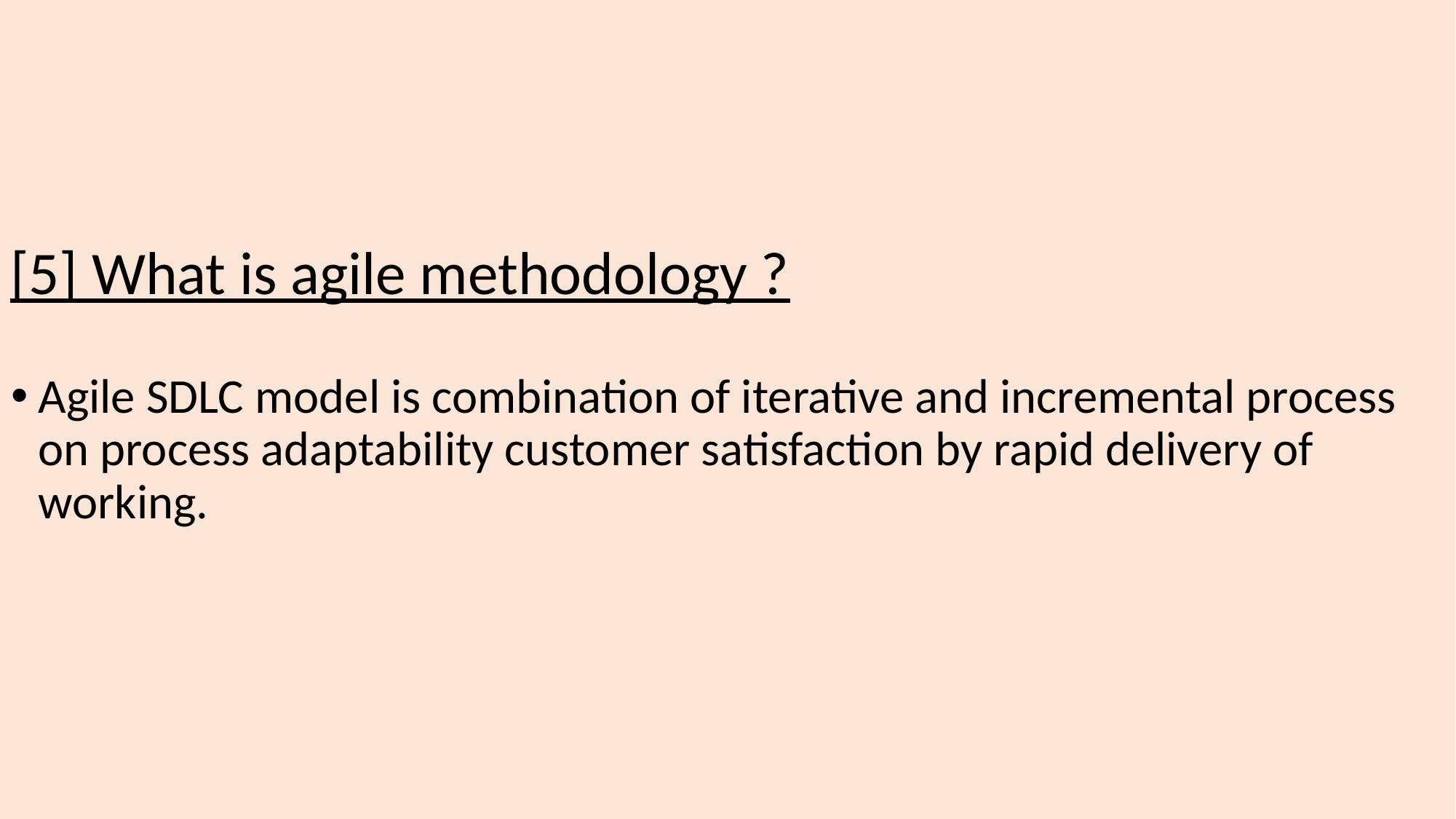

# [5] What is agile methodology ?
Agile SDLC model is combination of iterative and incremental process on process adaptability customer satisfaction by rapid delivery of working.